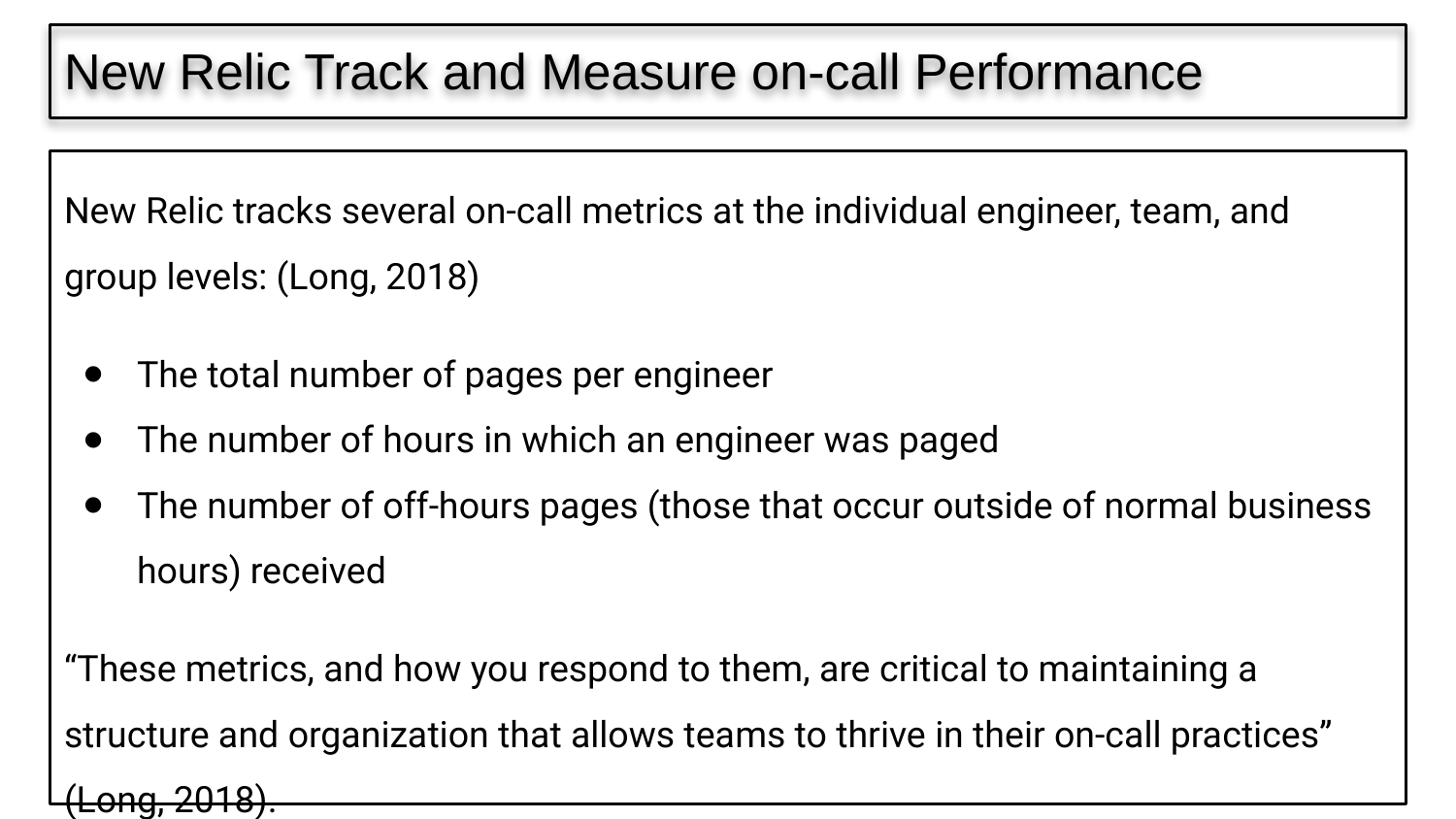

New Relic Track and Measure on-call Performance
New Relic tracks several on-call metrics at the individual engineer, team, and group levels: (Long, 2018)
The total number of pages per engineer
The number of hours in which an engineer was paged
The number of off-hours pages (those that occur outside of normal business hours) received
“These metrics, and how you respond to them, are critical to maintaining a structure and organization that allows teams to thrive in their on-call practices” (Long, 2018).